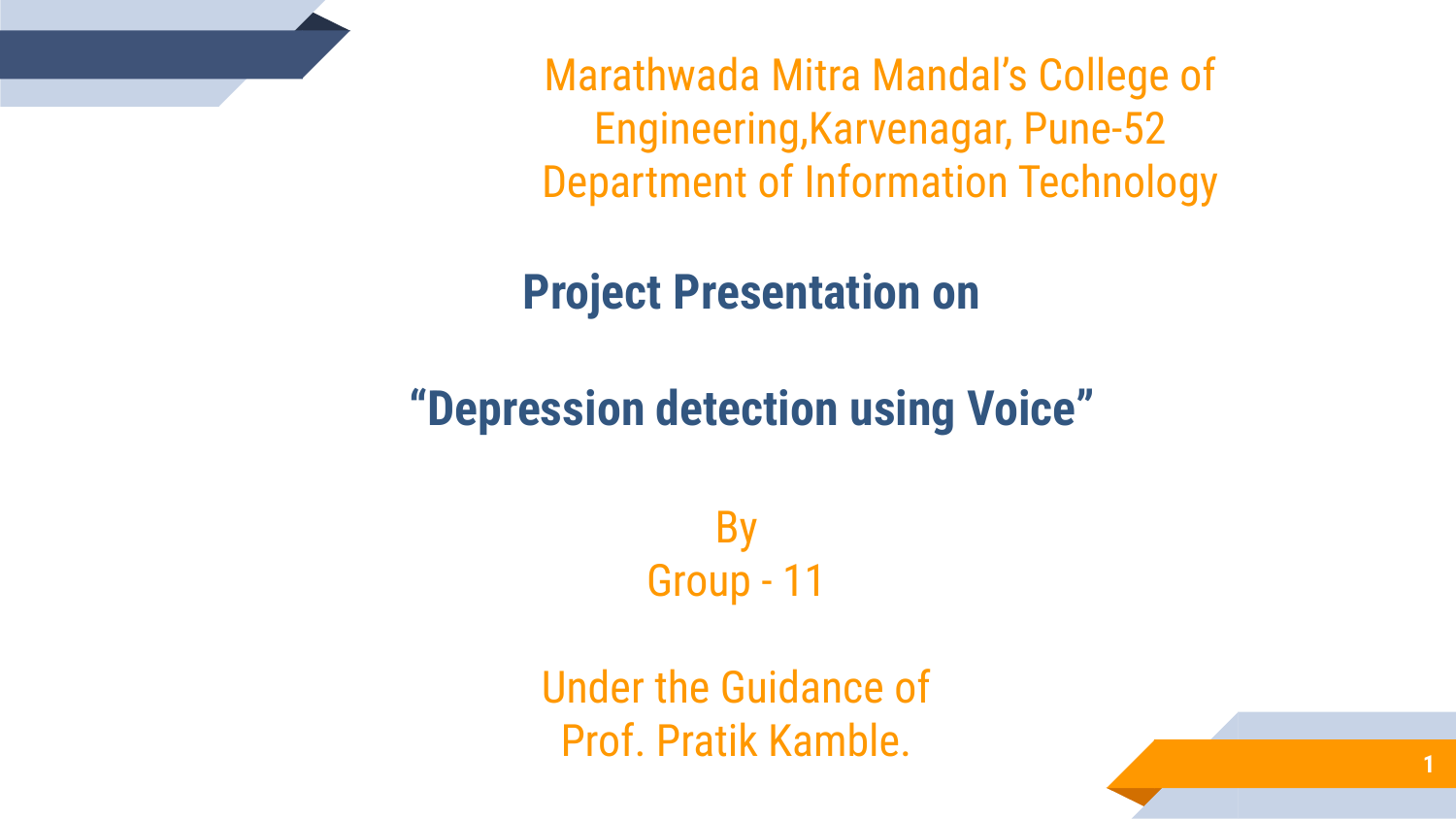

Marathwada Mitra Mandal’s College of Engineering,Karvenagar, Pune-52
Department of Information Technology
Project Presentation on

“Depression detection using Voice”
By
Group - 11

Under the Guidance of
Prof. Pratik Kamble.

1